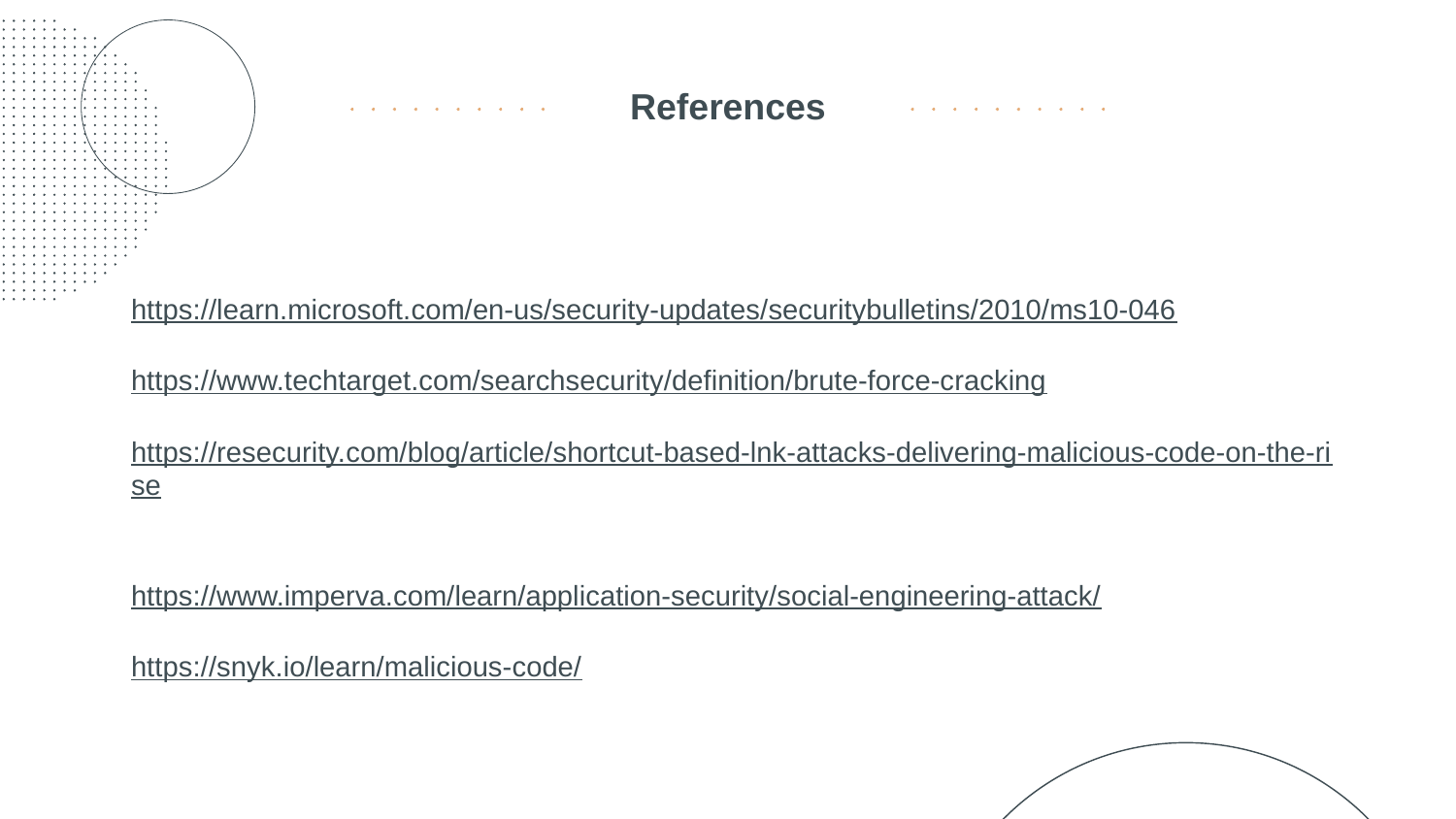

# References

https://learn.microsoft.com/en-us/security-updates/securitybulletins/2010/ms10-046
https://www.techtarget.com/searchsecurity/definition/brute-force-cracking
https://resecurity.com/blog/article/shortcut-based-lnk-attacks-delivering-malicious-code-on-the-rise
https://www.imperva.com/learn/application-security/social-engineering-attack/
https://snyk.io/learn/malicious-code/